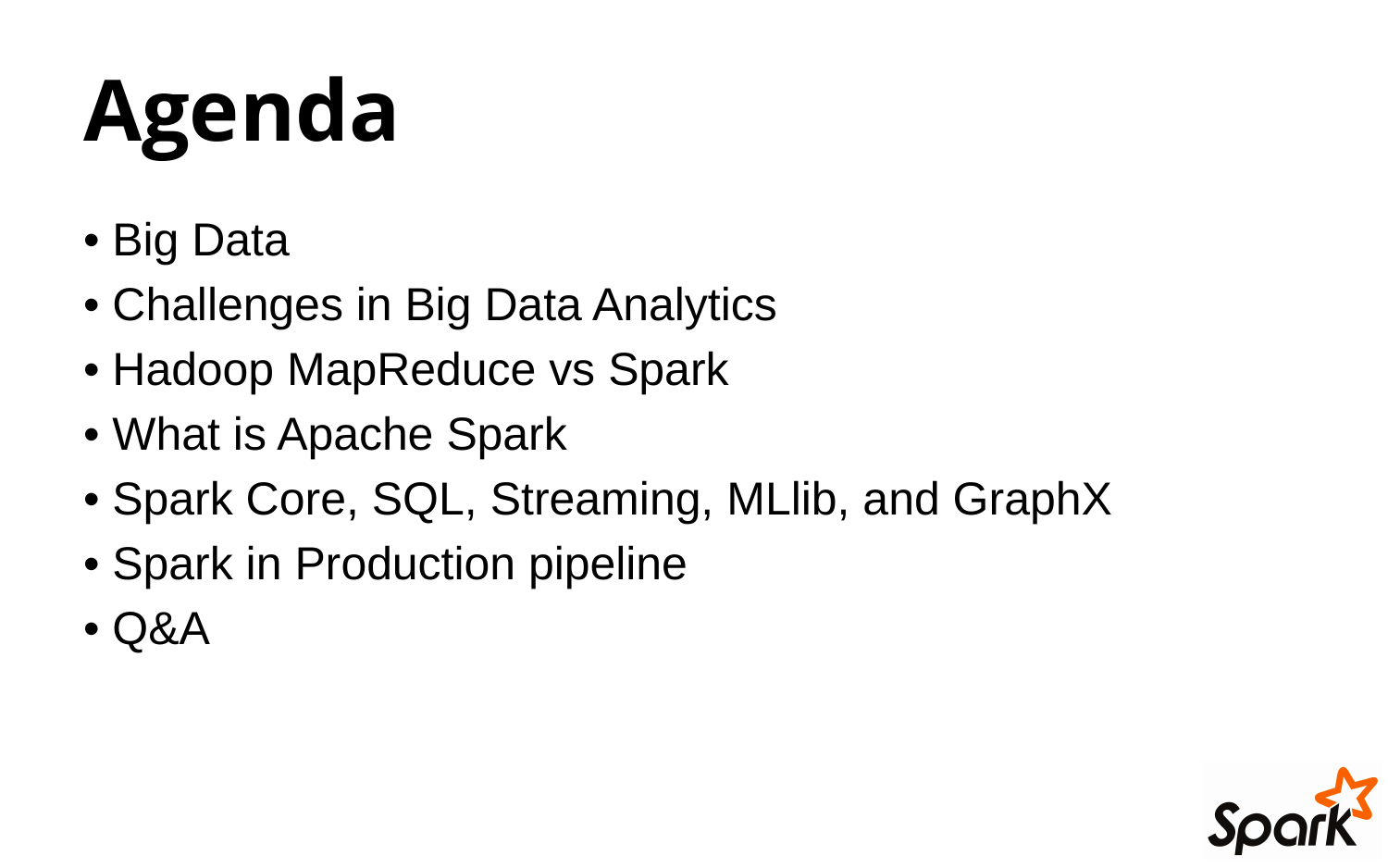

# Agenda
• Big Data
• Challenges in Big Data Analytics
• Hadoop MapReduce vs Spark
• What is Apache Spark
• Spark Core, SQL, Streaming, MLlib, and GraphX
• Spark in Production pipeline
• Q&A